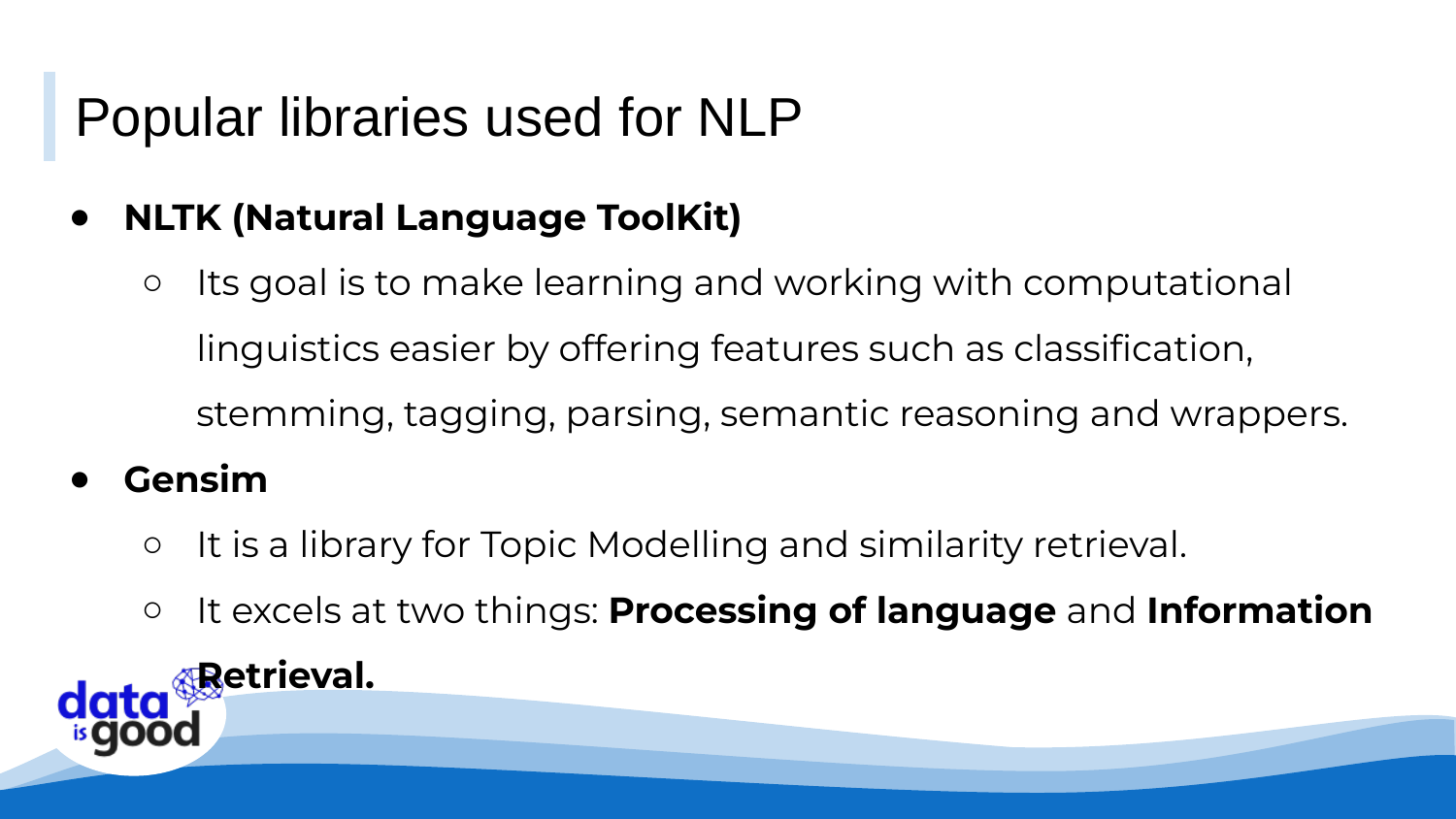

# Popular libraries used for NLP
NLTK (Natural Language ToolKit)
Its goal is to make learning and working with computational linguistics easier by offering features such as classification, stemming, tagging, parsing, semantic reasoning and wrappers.
Gensim
It is a library for Topic Modelling and similarity retrieval.
It excels at two things: Processing of language and Information Retrieval.